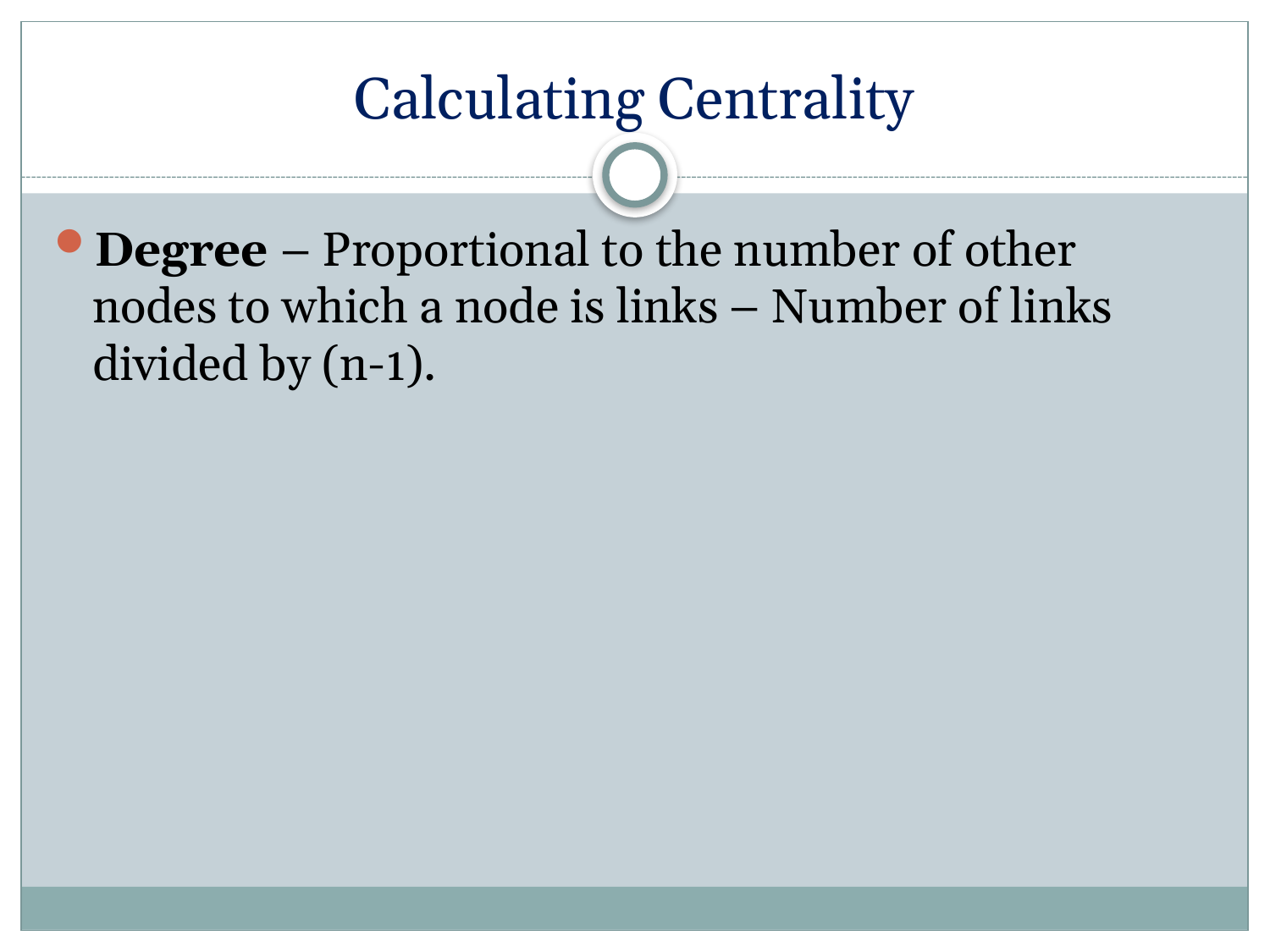

# Calculating Centrality
Degree – Proportional to the number of other nodes to which a node is links – Number of links divided by (n-1).